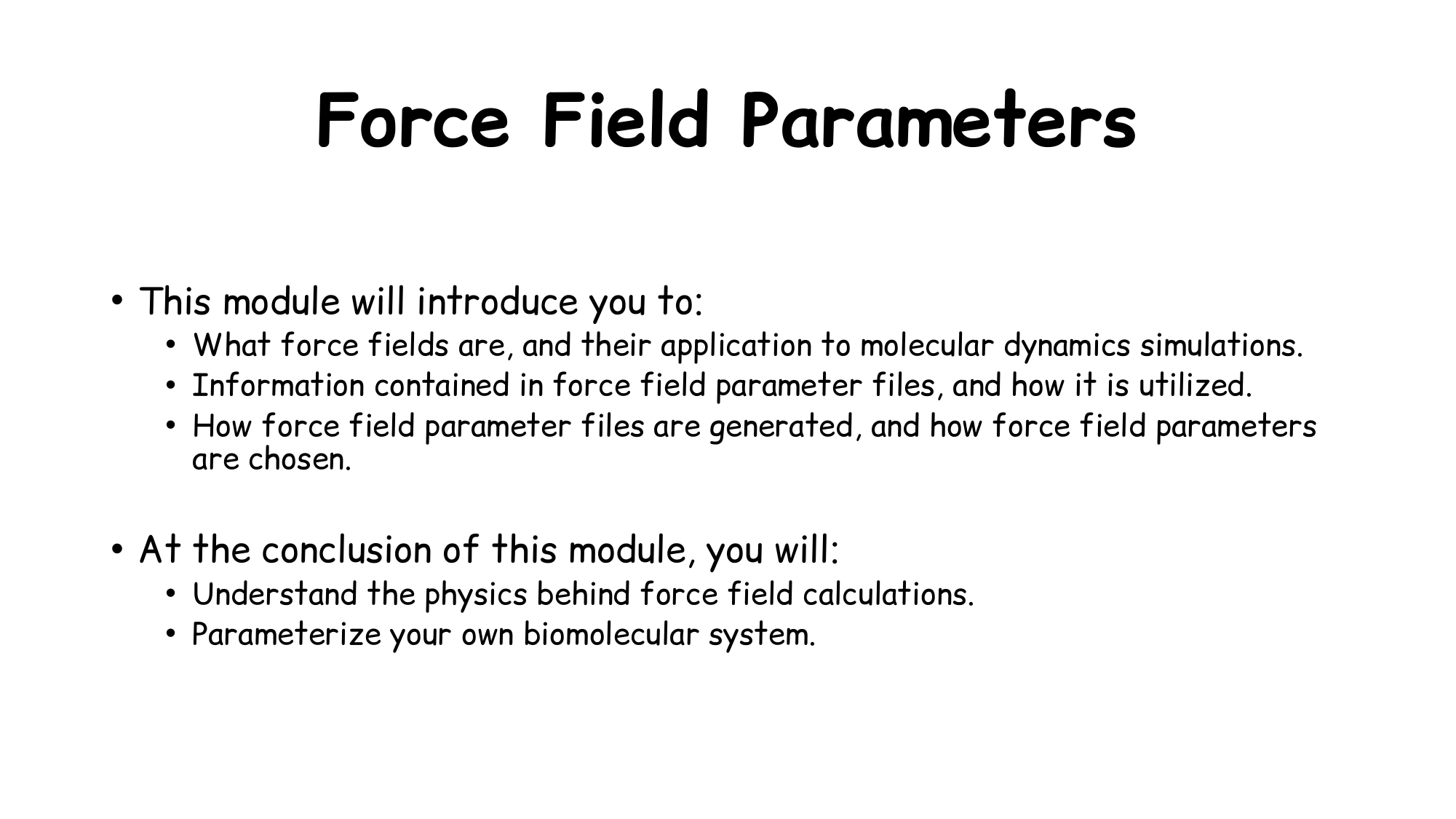

# Force Field Parameters

This module will introduce you to:
What force fields are, and their application to molecular dynamics simulations.
Information contained in force field parameter files, and how it is utilized.
How force field parameter files are generated, and how force field parameters are chosen.

At the conclusion of this module, you will:
Understand the physics behind force field calculations.
Parameterize your own biomolecular system.